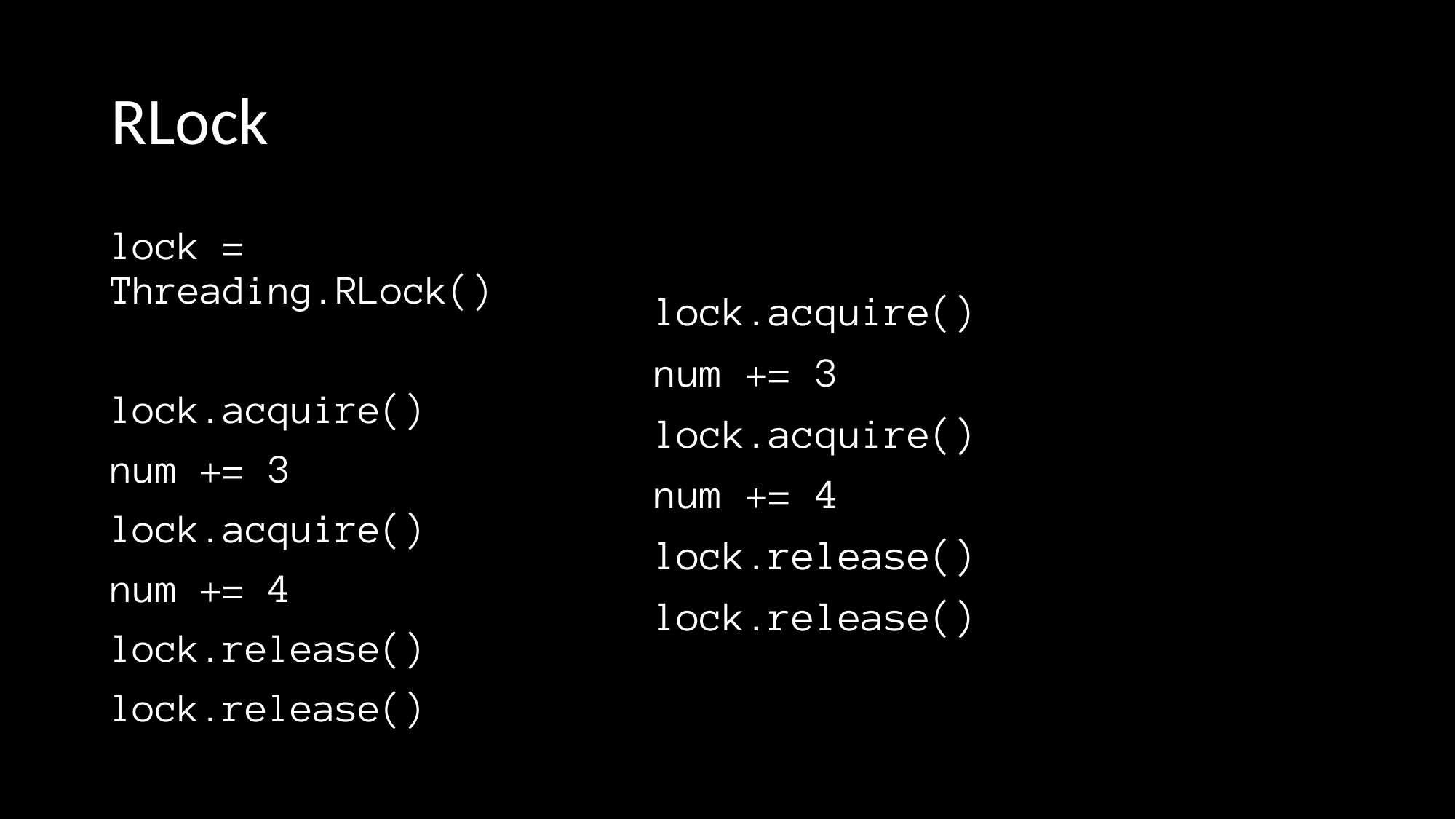

# RLock
lock = Threading.RLock()

lock.acquire()
num += 3
lock.acquire()
num += 4
lock.release()
lock.release()

lock.acquire()
num += 3
lock.acquire()
num += 4
lock.release()
lock.release()